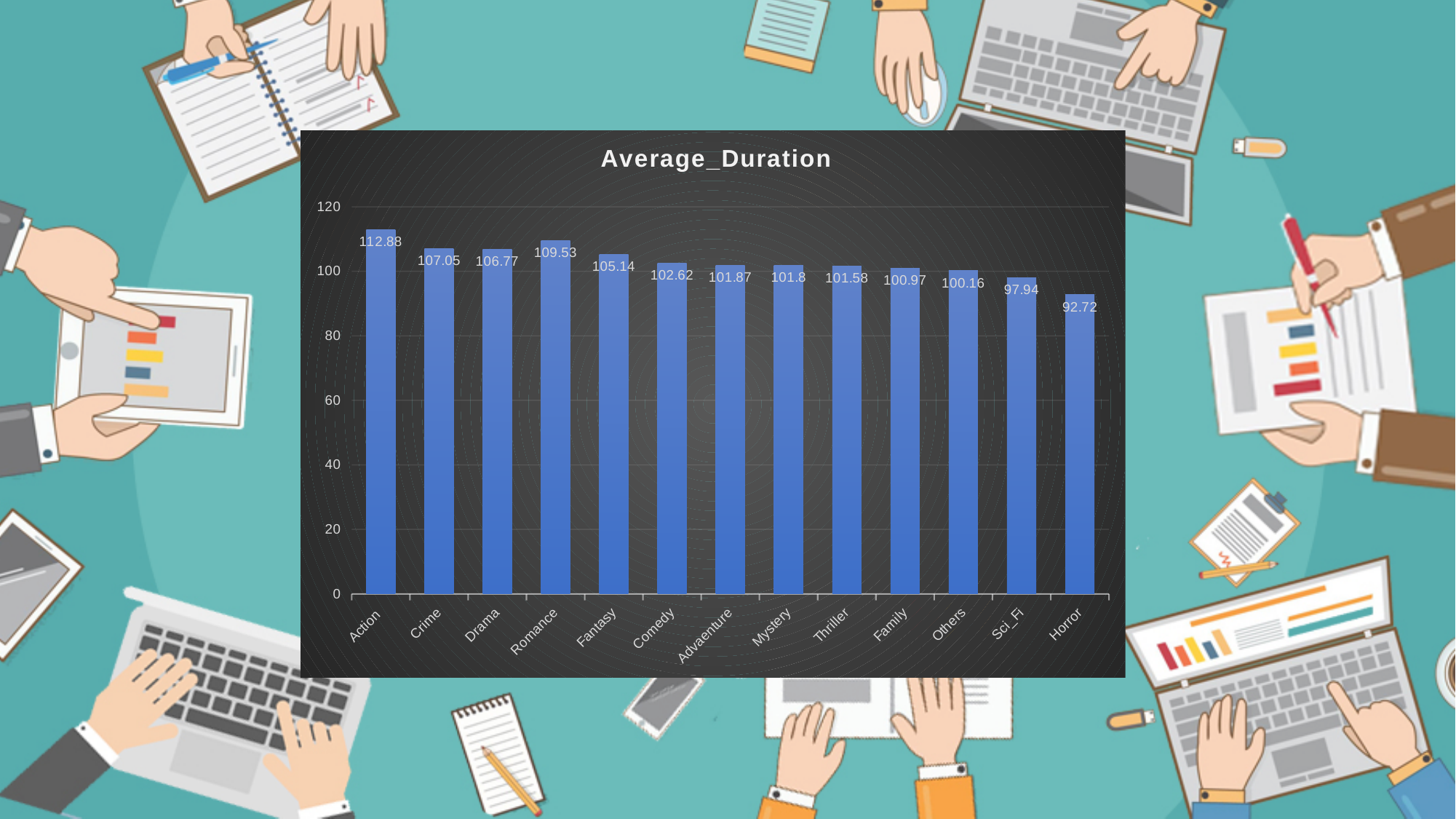

### Chart:

| Category | Average_Duration |
|---|---|
| Action  | 112.88 |
| Crime | 107.05 |
| Drama | 106.77 |
| Romance | 109.53 |
| Fantasy | 105.14 |
| Comedy | 102.62 |
| Advaenture | 101.87 |
| Mystery | 101.8 |
| Thriller | 101.58 |
| Family | 100.97 |
| Others | 100.16 |
| Sci_Fi | 97.94 |
| Horror | 92.72 |